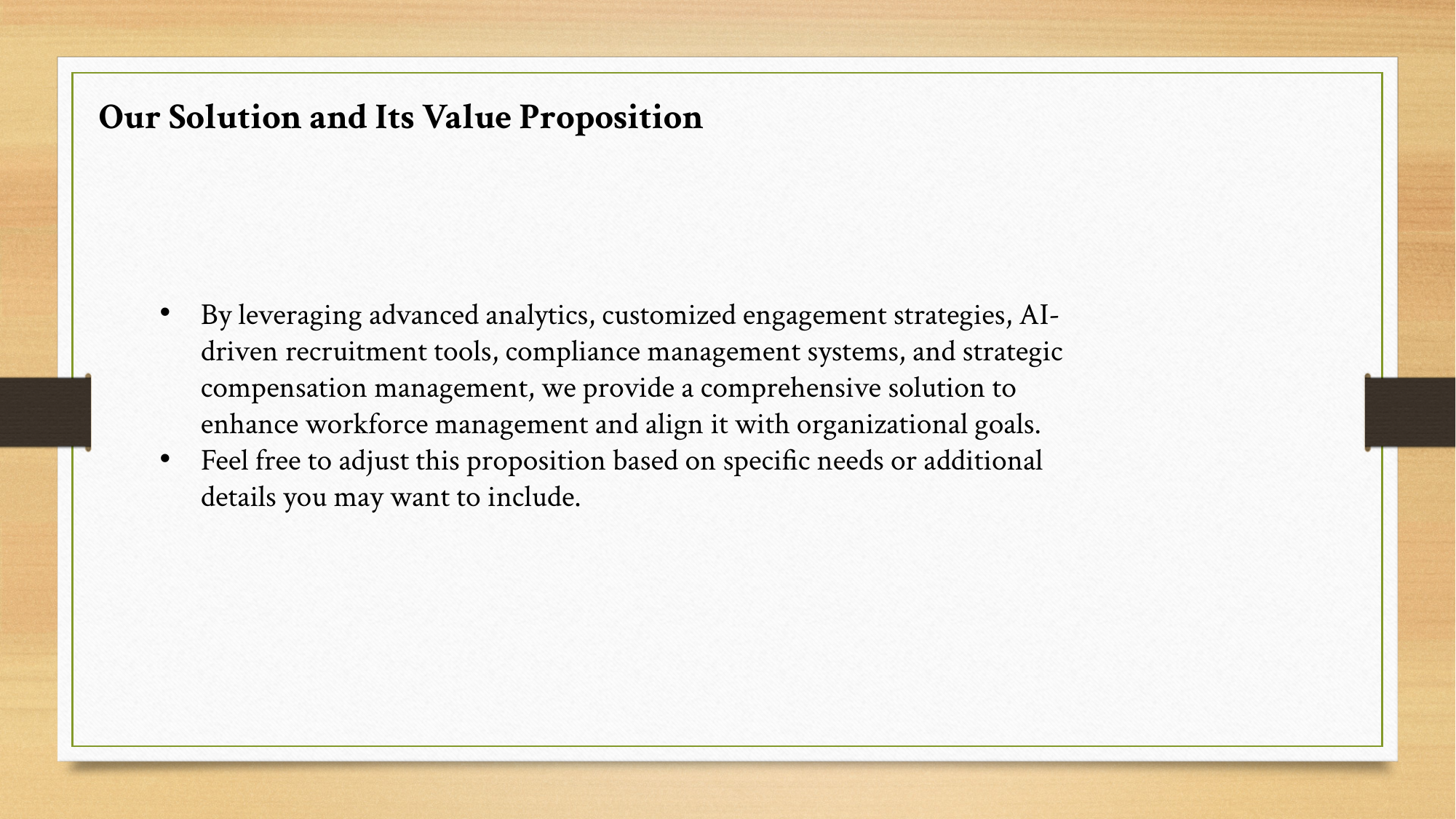

Our Solution and Its Value Proposition
By leveraging advanced analytics, customized engagement strategies, AI-driven recruitment tools, compliance management systems, and strategic compensation management, we provide a comprehensive solution to enhance workforce management and align it with organizational goals.
Feel free to adjust this proposition based on specific needs or additional details you may want to include.